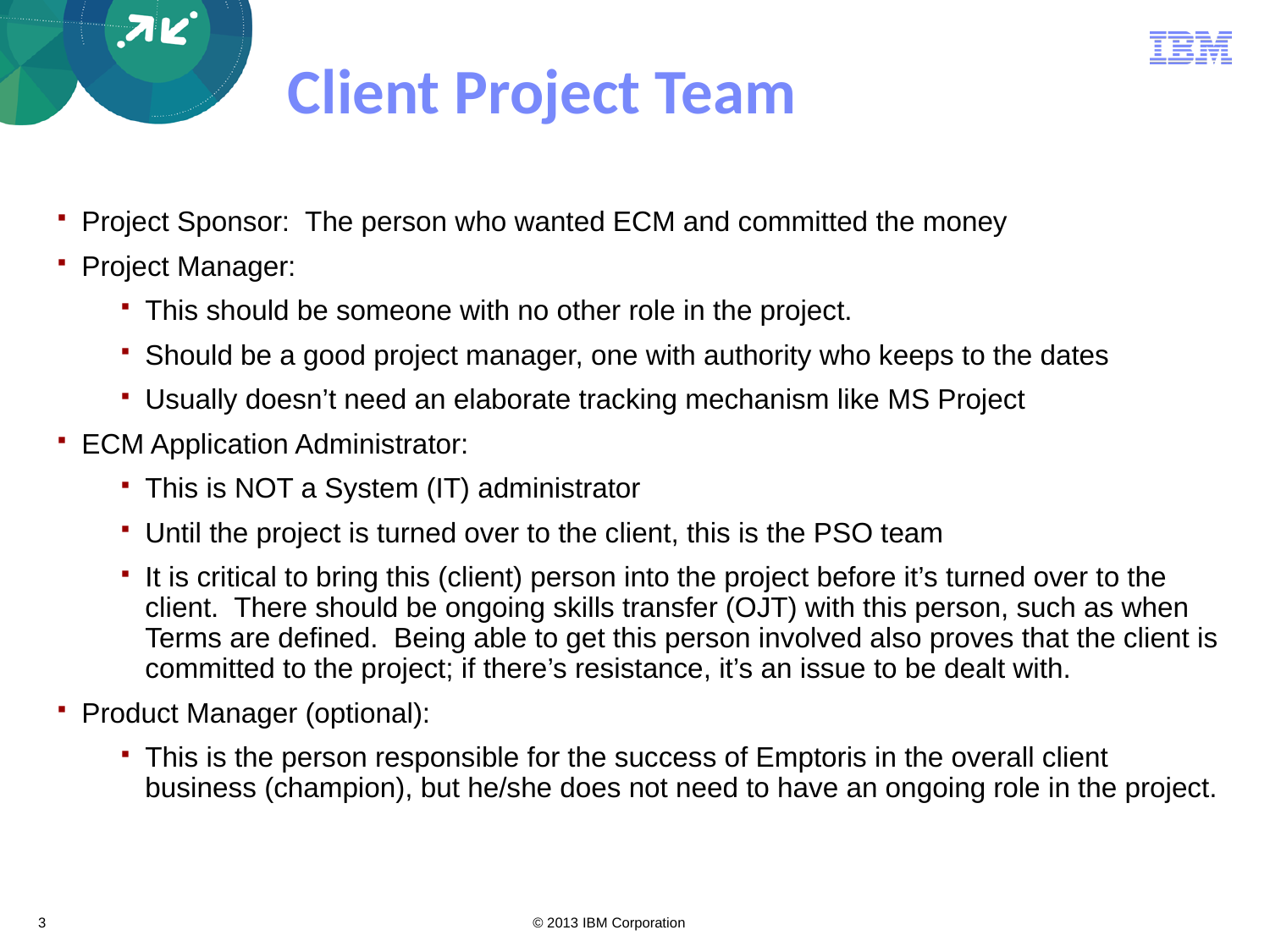

# Client Project Team
Project Sponsor:  The person who wanted ECM and committed the money
Project Manager:
This should be someone with no other role in the project.
Should be a good project manager, one with authority who keeps to the dates
Usually doesn’t need an elaborate tracking mechanism like MS Project
ECM Application Administrator:
This is NOT a System (IT) administrator
Until the project is turned over to the client, this is the PSO team
It is critical to bring this (client) person into the project before it’s turned over to the client.  There should be ongoing skills transfer (OJT) with this person, such as when Terms are defined.  Being able to get this person involved also proves that the client is committed to the project; if there’s resistance, it’s an issue to be dealt with.
Product Manager (optional):
This is the person responsible for the success of Emptoris in the overall client business (champion), but he/she does not need to have an ongoing role in the project.
3